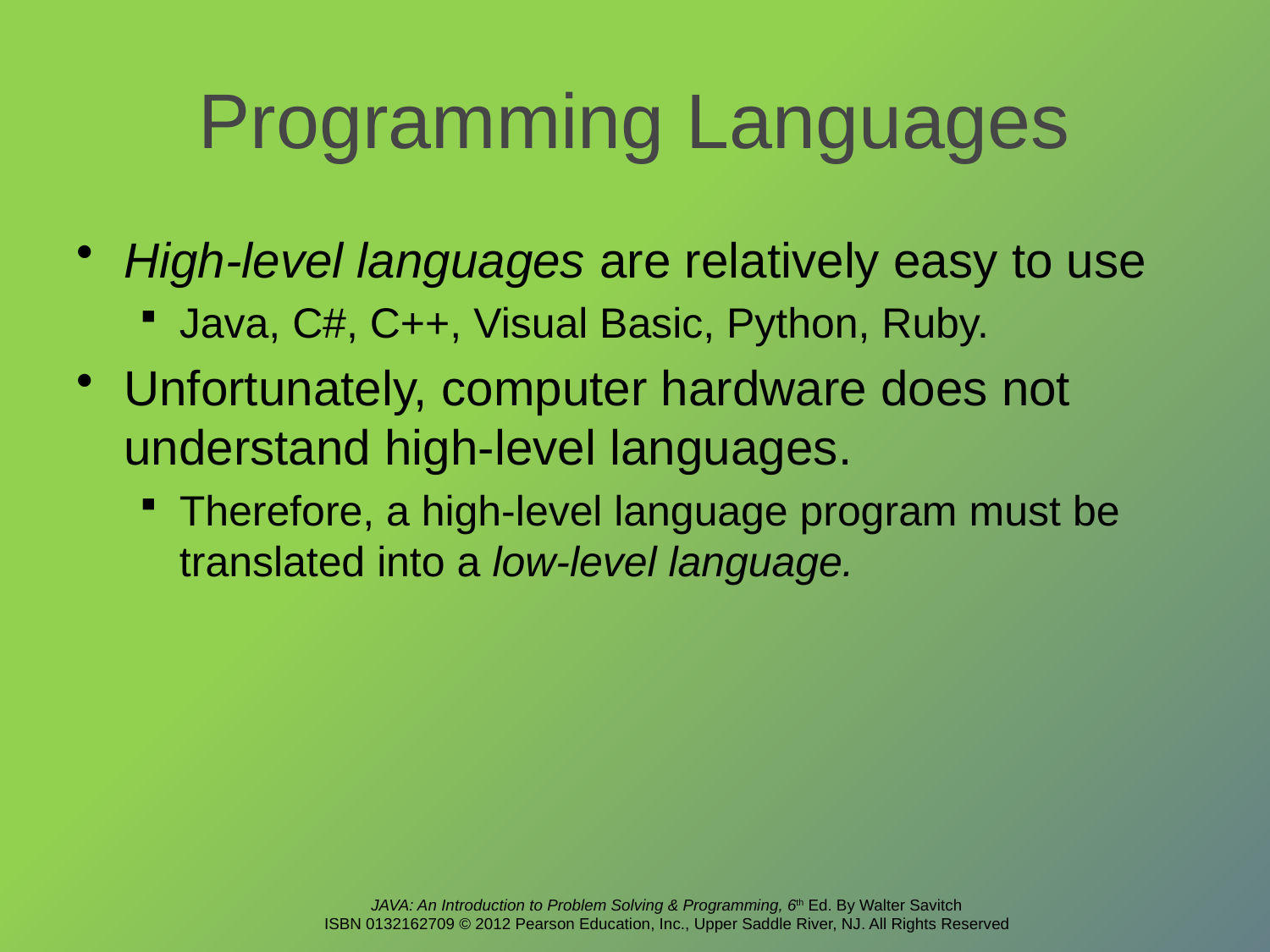

# Programming Languages
High-level languages are relatively easy to use
Java, C#, C++, Visual Basic, Python, Ruby.
Unfortunately, computer hardware does not understand high-level languages.
Therefore, a high-level language program must be translated into a low-level language.